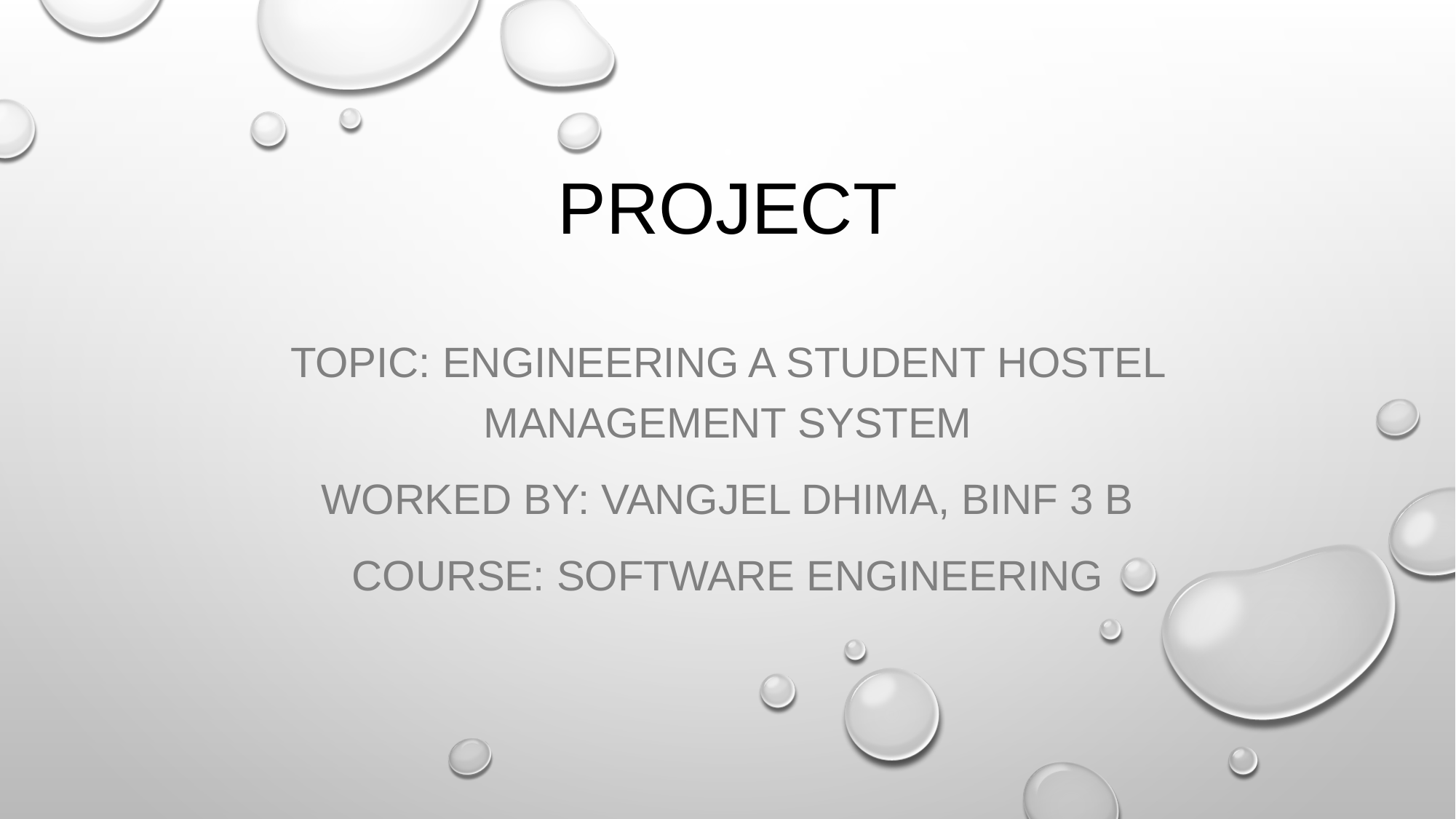

# PROJECT
Topic: ENGINEERING A STUDENT HOSTEL MANAGEMENT SYSTEM
WORKED BY: VANGJEL DHIMA, BINF 3 B
COURSE: SOFTWARE ENGINEERING